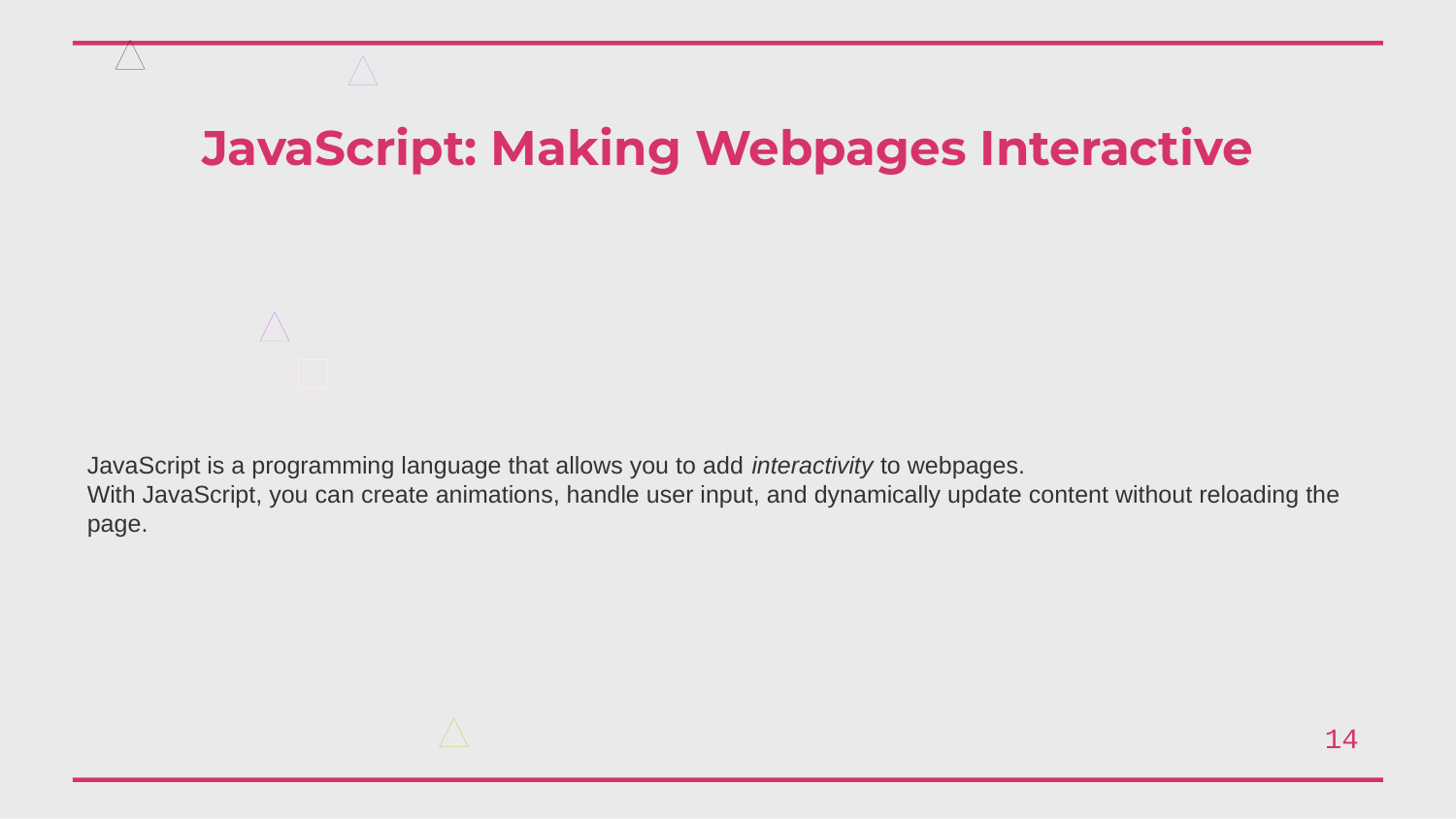

JavaScript: Making Webpages Interactive
JavaScript is a programming language that allows you to add interactivity to webpages.
With JavaScript, you can create animations, handle user input, and dynamically update content without reloading the page.

14